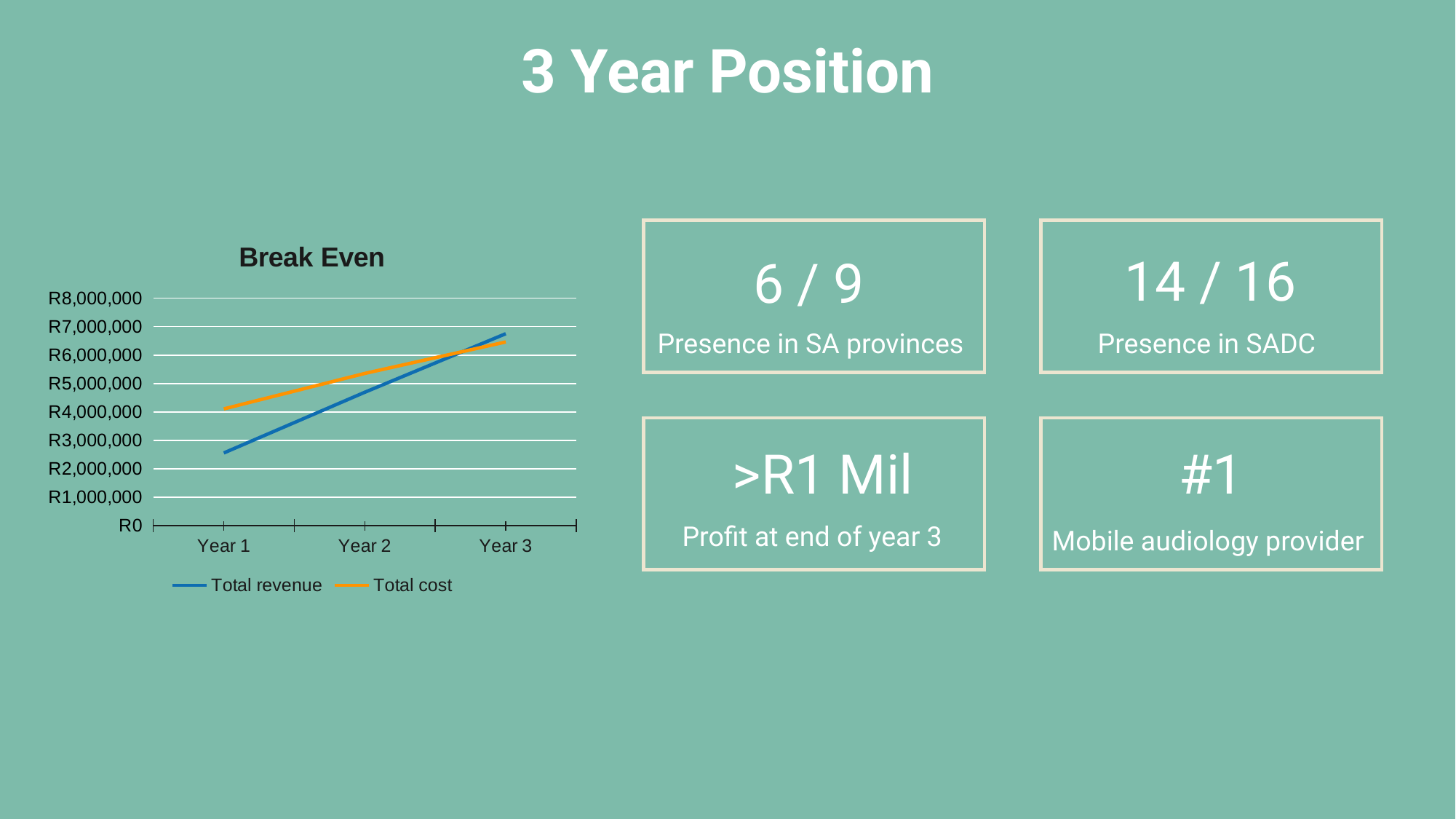

3 Year Position

### Chart: Break Even

| Category | Total revenue | Total cost |
|---|---|---|
| Year 1 | 2558405.1752500003 | 4108311.0 |
| Year 2 | 4692435.906700001 | 5353758.575 |
| Year 3 | 6750604.087450002 | 6459293.675000001 |

14 / 16
6 / 9
Presence in SADC
Presence in SA provinces

#1
>R1 Mil
Profit at end of year 3
Mobile audiology provider